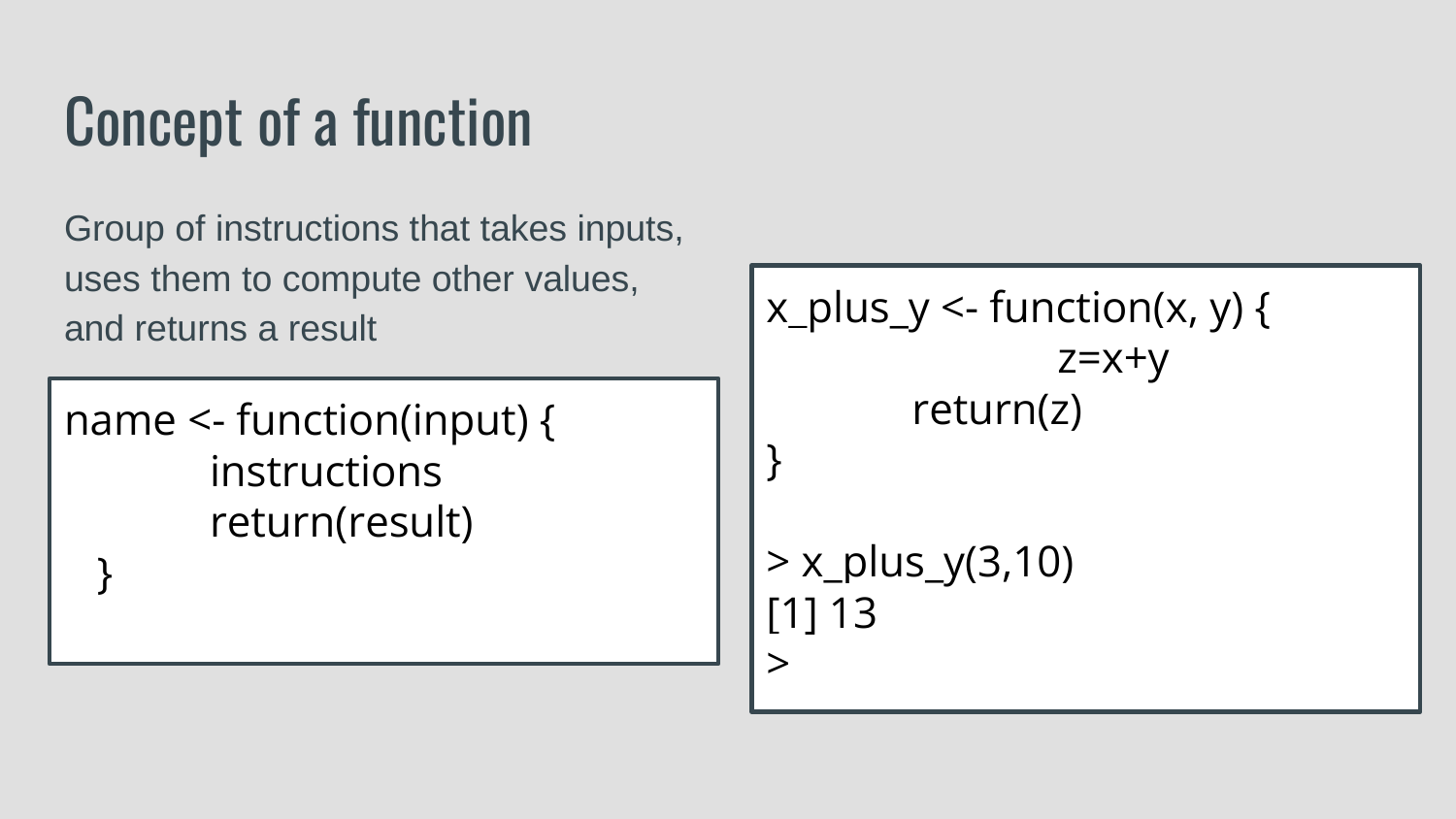

# Concept of a function

Group of instructions that takes inputs, uses them to compute other values, and returns a result
x_plus_y <- function(x, y) {
    		z=x+y
return(z)
}

> x_plus_y(3,10)
[1] 13
>

name <- function(input) {
	instructions
 	return(result)
   }